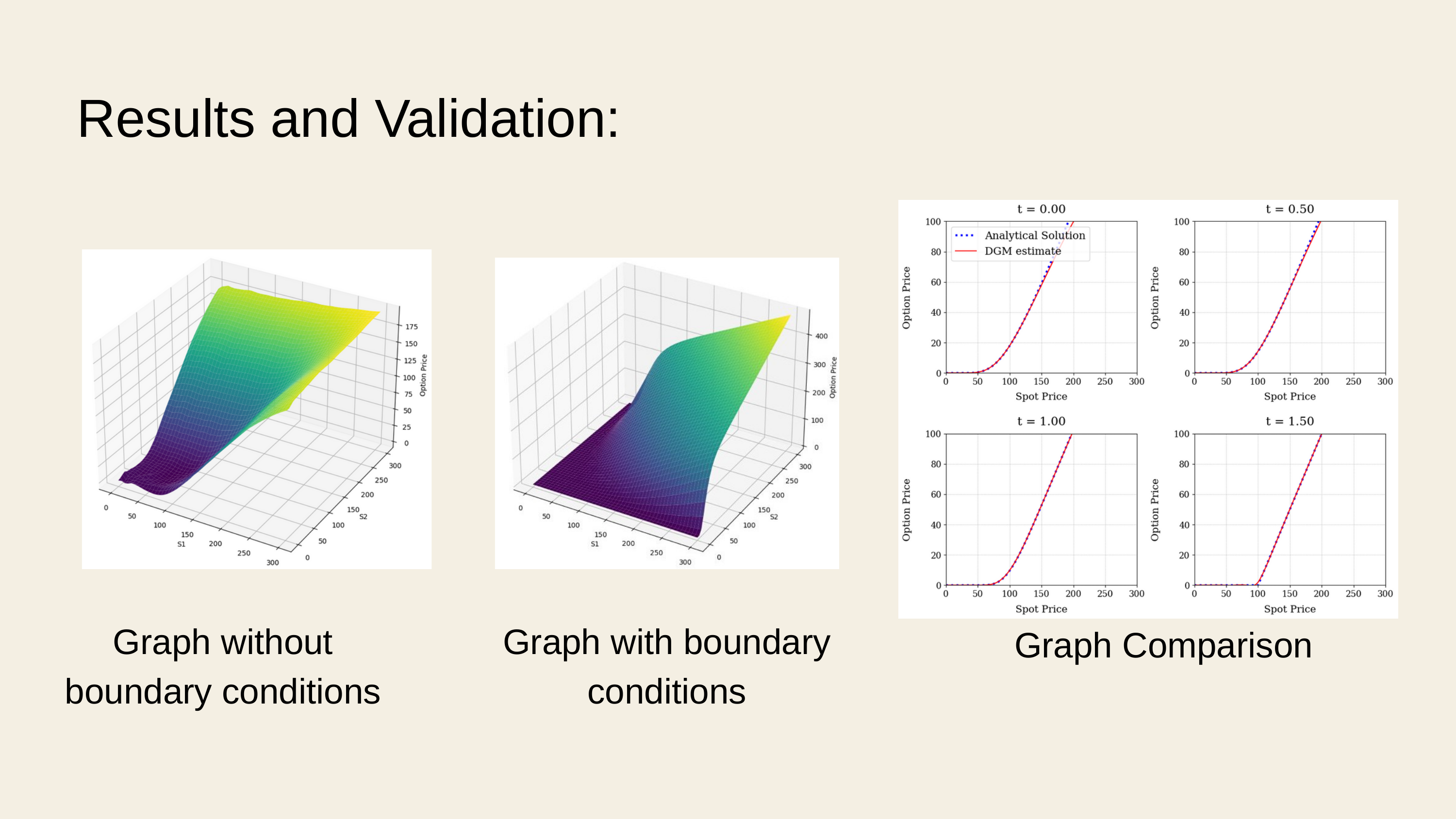

Results and Validation:

Graph without boundary conditions
Graph with boundary conditions
Graph Comparison